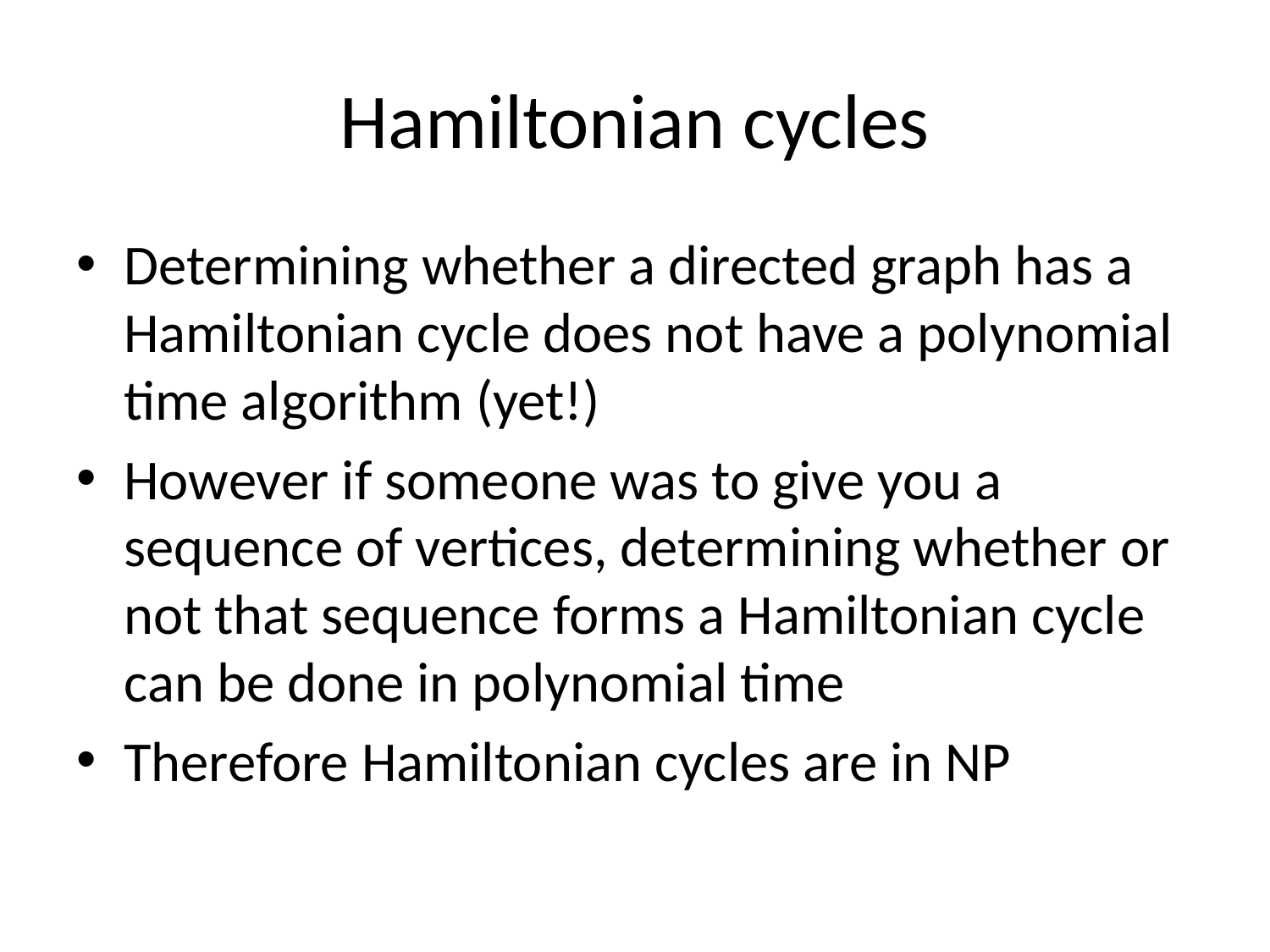

# Hamiltonian cycles
Determining whether a directed graph has a Hamiltonian cycle does not have a polynomial time algorithm (yet!)
However if someone was to give you a sequence of vertices, determining whether or not that sequence forms a Hamiltonian cycle can be done in polynomial time
Therefore Hamiltonian cycles are in NP